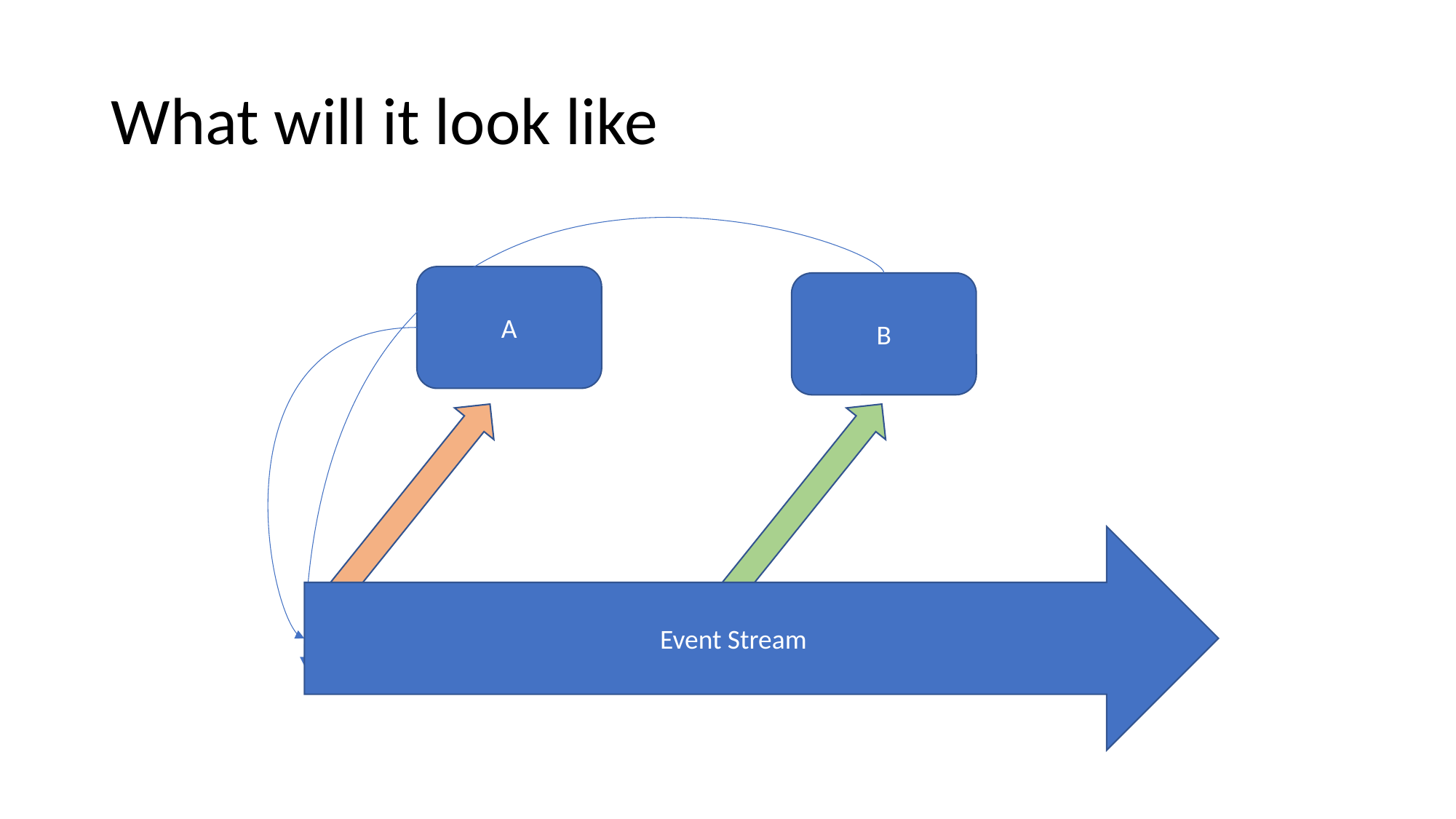

# What will it look like
A
B

Event Stream